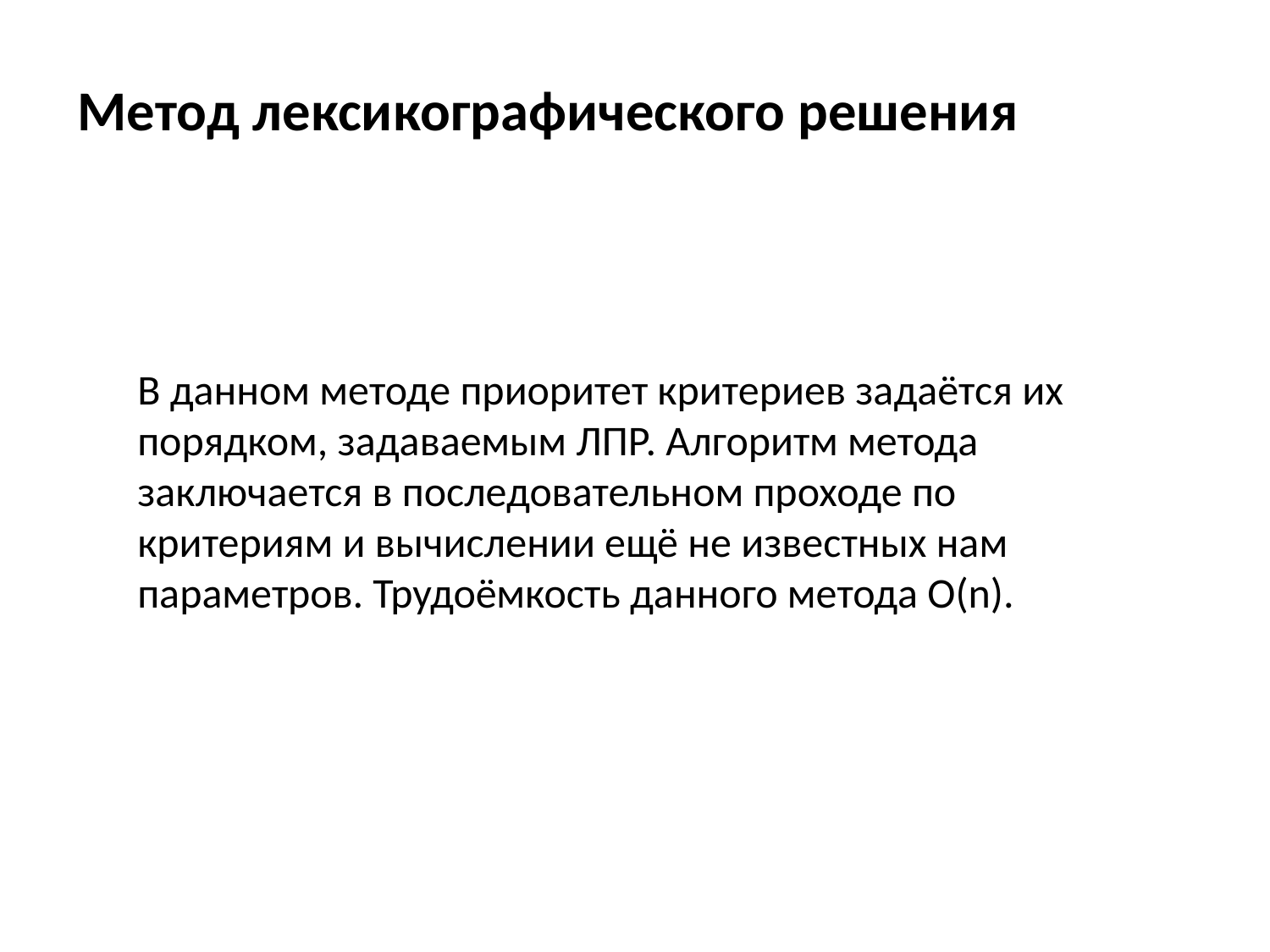

Метод лексикографического решения
В данном методе приоритет критериев задаётся их порядком, задаваемым ЛПР. Алгоритм метода заключается в последовательном проходе по критериям и вычислении ещё не известных нам параметров. Трудоёмкость данного метода O(n).